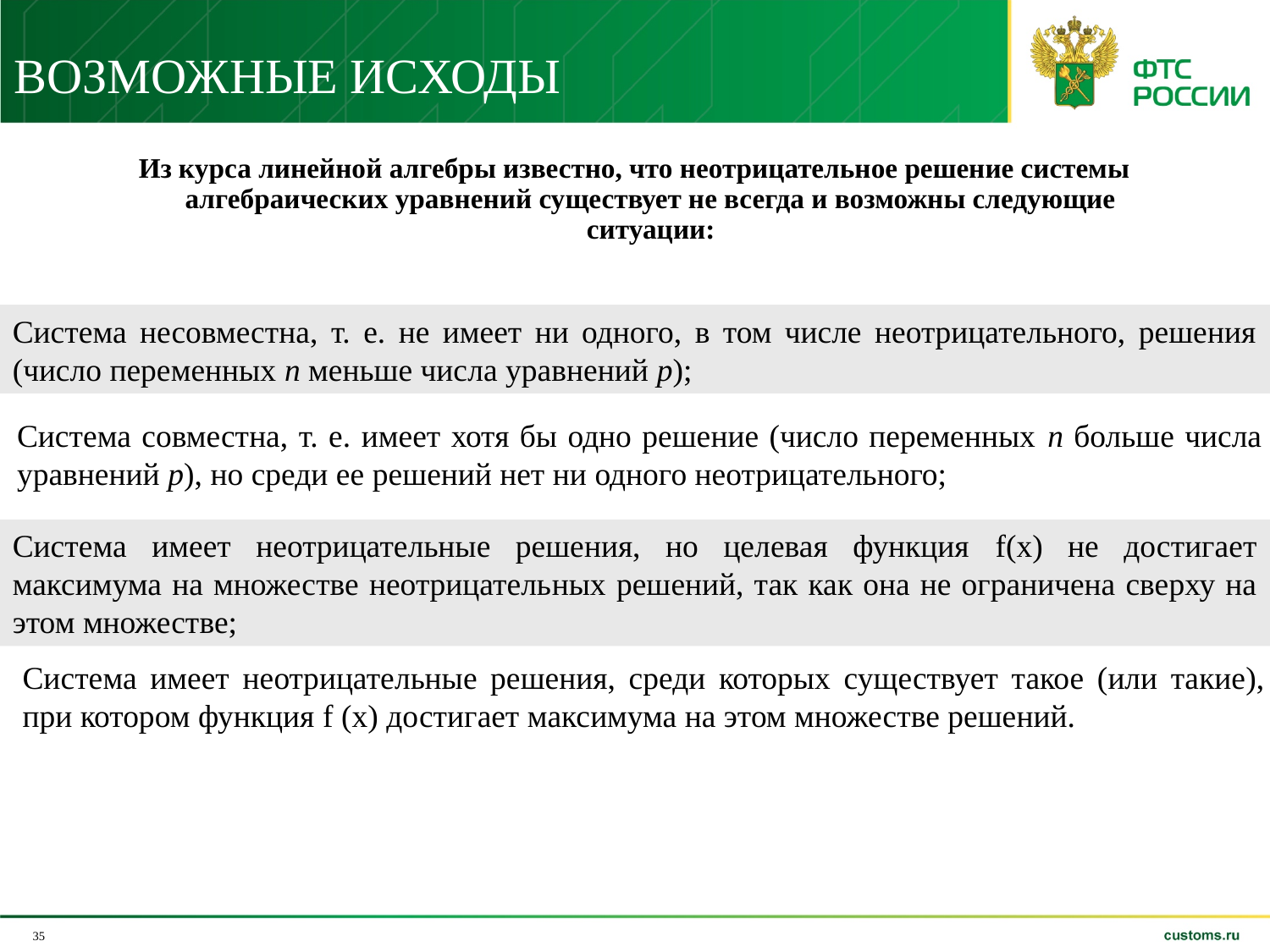

# ВОЗМОЖНЫЕ ИСХОДЫ
Из курса линейной алгебры известно, что неотрицательное решение системы алгебраических уравнений существует не всегда и возможны следующие ситуации:

Система несовместна, т. е. не имеет ни одного, в том числе неотрицательного, решения (число переменных п меньше числа уравнений р);
Система совместна, т. е. имеет хотя бы одно решение (число переменных п больше числа уравнений р), но среди ее решений нет ни одного неотрицательного;
Система имеет неотрицательные решения, но целевая функция f(х) не достигает максимума на множестве неотрицатель­ных решений, так как она не ограничена сверху на этом множестве;
Система имеет неотрицательные решения, среди которых существует такое (или такие), при котором функция f (х) достигает максимума на этом множестве решений.
35